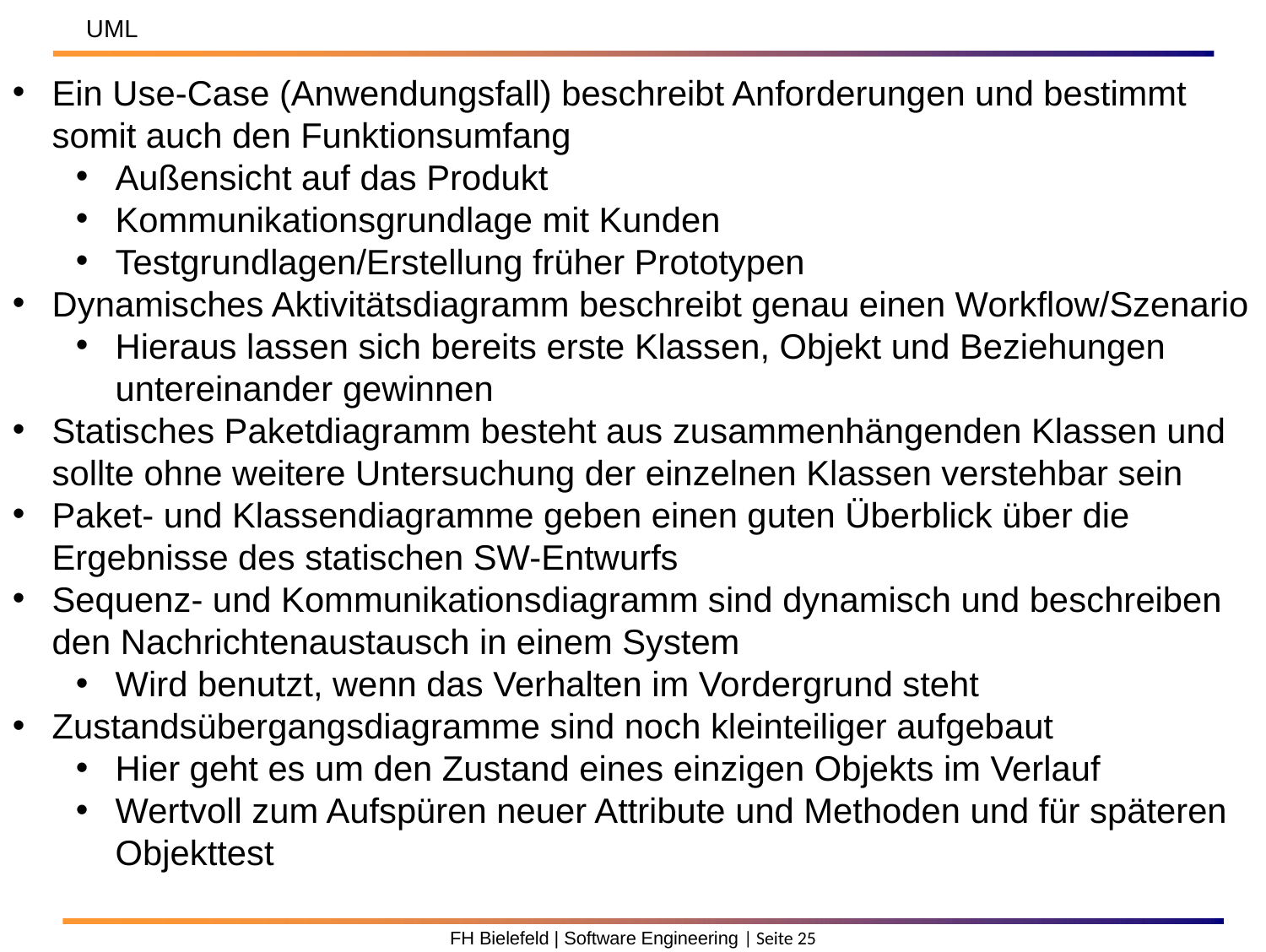

UML

Ein Use-Case (Anwendungsfall) beschreibt Anforderungen und bestimmt somit auch den Funktionsumfang
Außensicht auf das Produkt
Kommunikationsgrundlage mit Kunden
Testgrundlagen/Erstellung früher Prototypen
Dynamisches Aktivitätsdiagramm beschreibt genau einen Workflow/Szenario
Hieraus lassen sich bereits erste Klassen, Objekt und Beziehungen untereinander gewinnen
Statisches Paketdiagramm besteht aus zusammenhängenden Klassen und sollte ohne weitere Untersuchung der einzelnen Klassen verstehbar sein
Paket- und Klassendiagramme geben einen guten Überblick über die Ergebnisse des statischen SW-Entwurfs
Sequenz- und Kommunikationsdiagramm sind dynamisch und beschreiben den Nachrichtenaustausch in einem System
Wird benutzt, wenn das Verhalten im Vordergrund steht
Zustandsübergangsdiagramme sind noch kleinteiliger aufgebaut
Hier geht es um den Zustand eines einzigen Objekts im Verlauf
Wertvoll zum Aufspüren neuer Attribute und Methoden und für späteren Objekttest